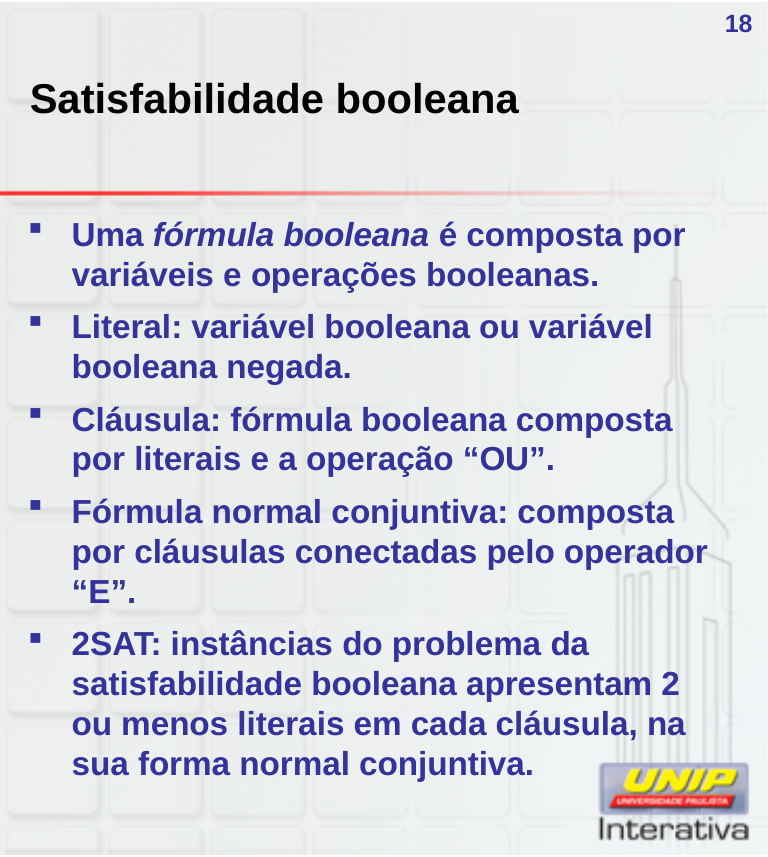

# Satisfabilidade booleana
18
Uma fórmula booleana é composta por variáveis e operações booleanas.
Literal: variável booleana ou variável booleana negada.
Cláusula: fórmula booleana composta por literais e a operação “OU”.
Fórmula normal conjuntiva: composta por cláusulas conectadas pelo operador “E”.
2SAT: instâncias do problema da satisfabilidade booleana apresentam 2 ou menos literais em cada cláusula, na sua forma normal conjuntiva.